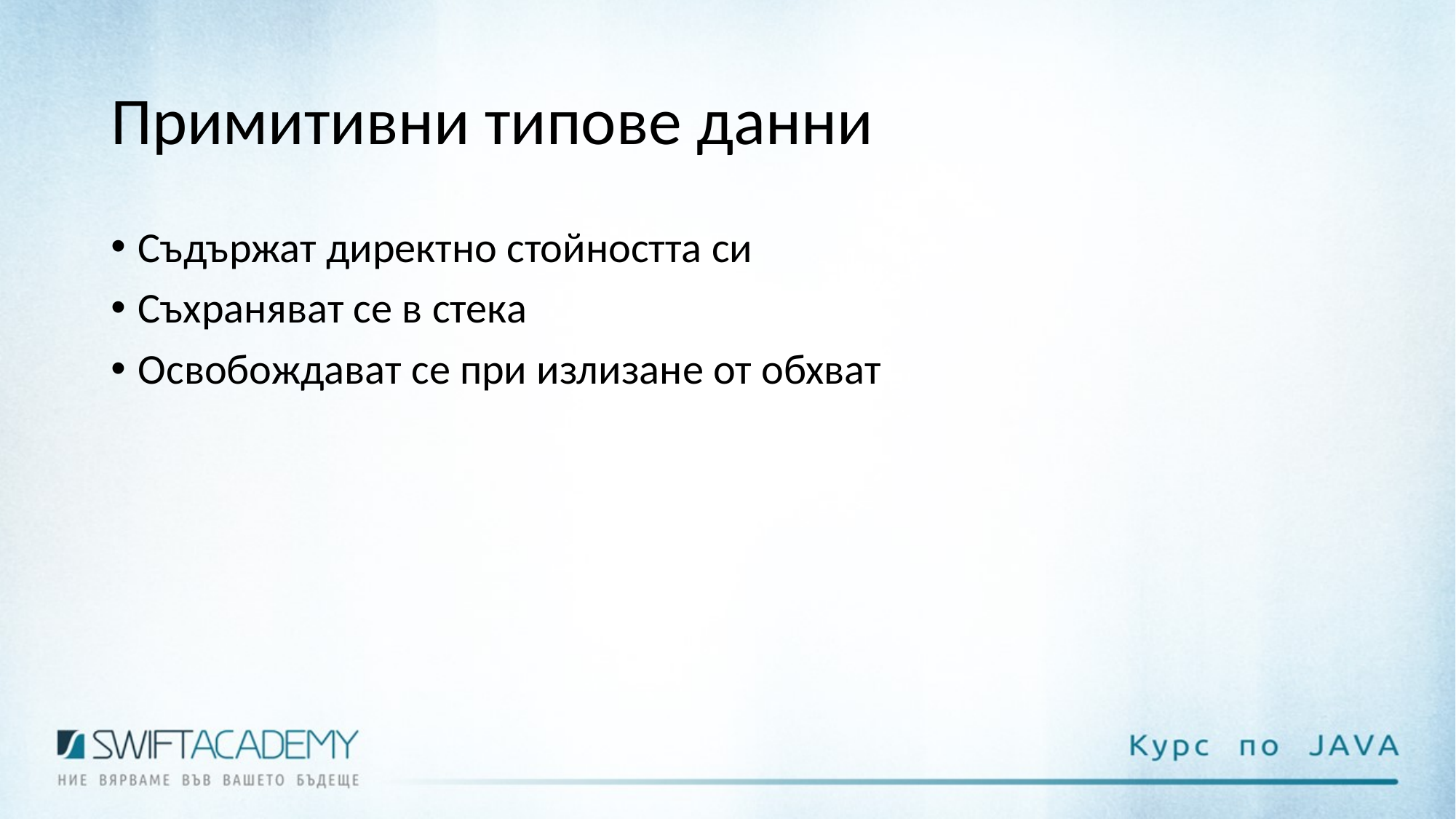

# Примитивни типове данни
Съдържат директно стойността си
Съхраняват се в стека
Освобождават се при излизане от обхват